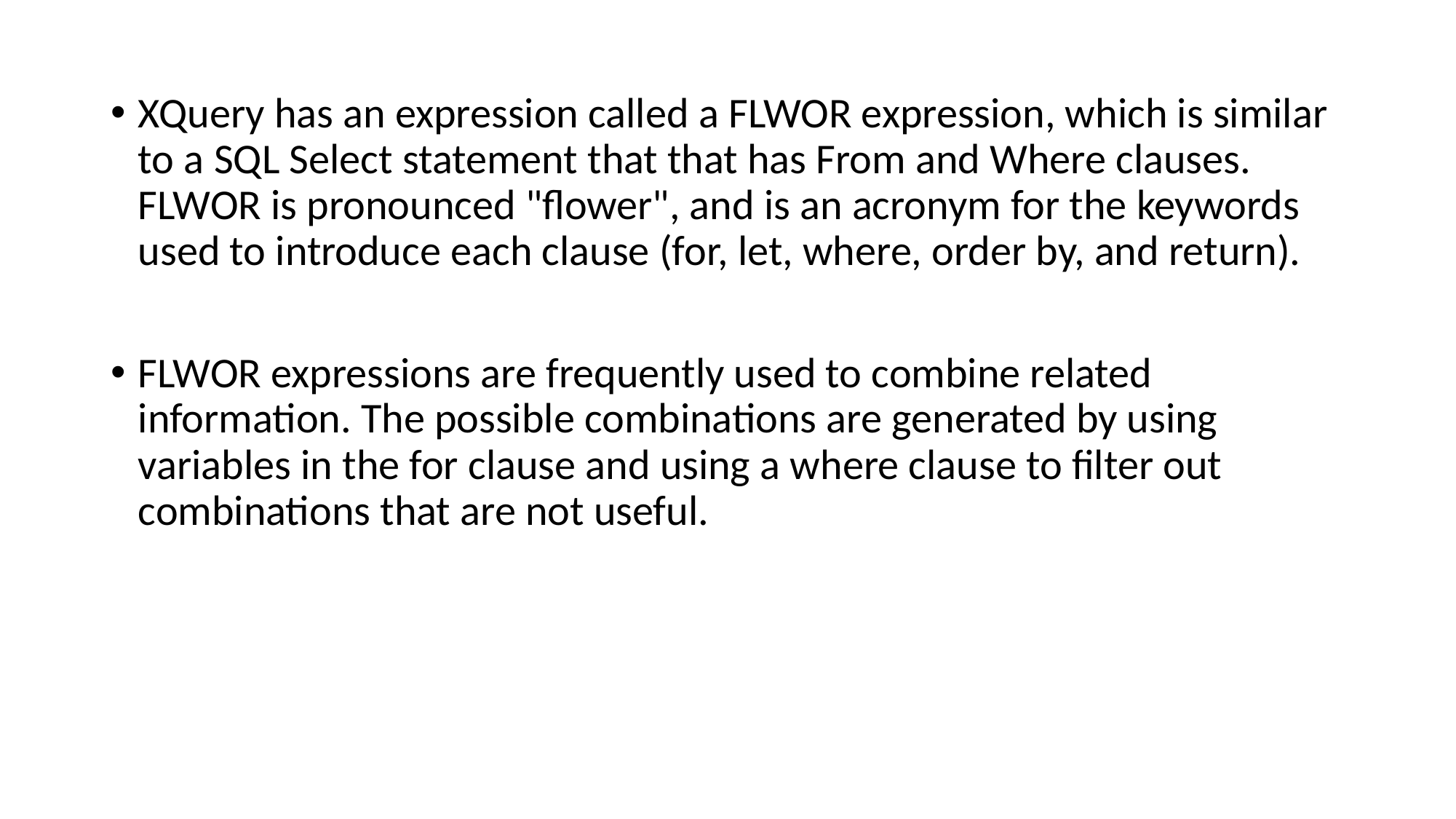

XQuery has an expression called a FLWOR expression, which is similar to a SQL Select statement that that has From and Where clauses. FLWOR is pronounced "flower", and is an acronym for the keywords used to introduce each clause (for, let, where, order by, and return).

FLWOR expressions are frequently used to combine related information. The possible combinations are generated by using variables in the for clause and using a where clause to filter out combinations that are not useful.